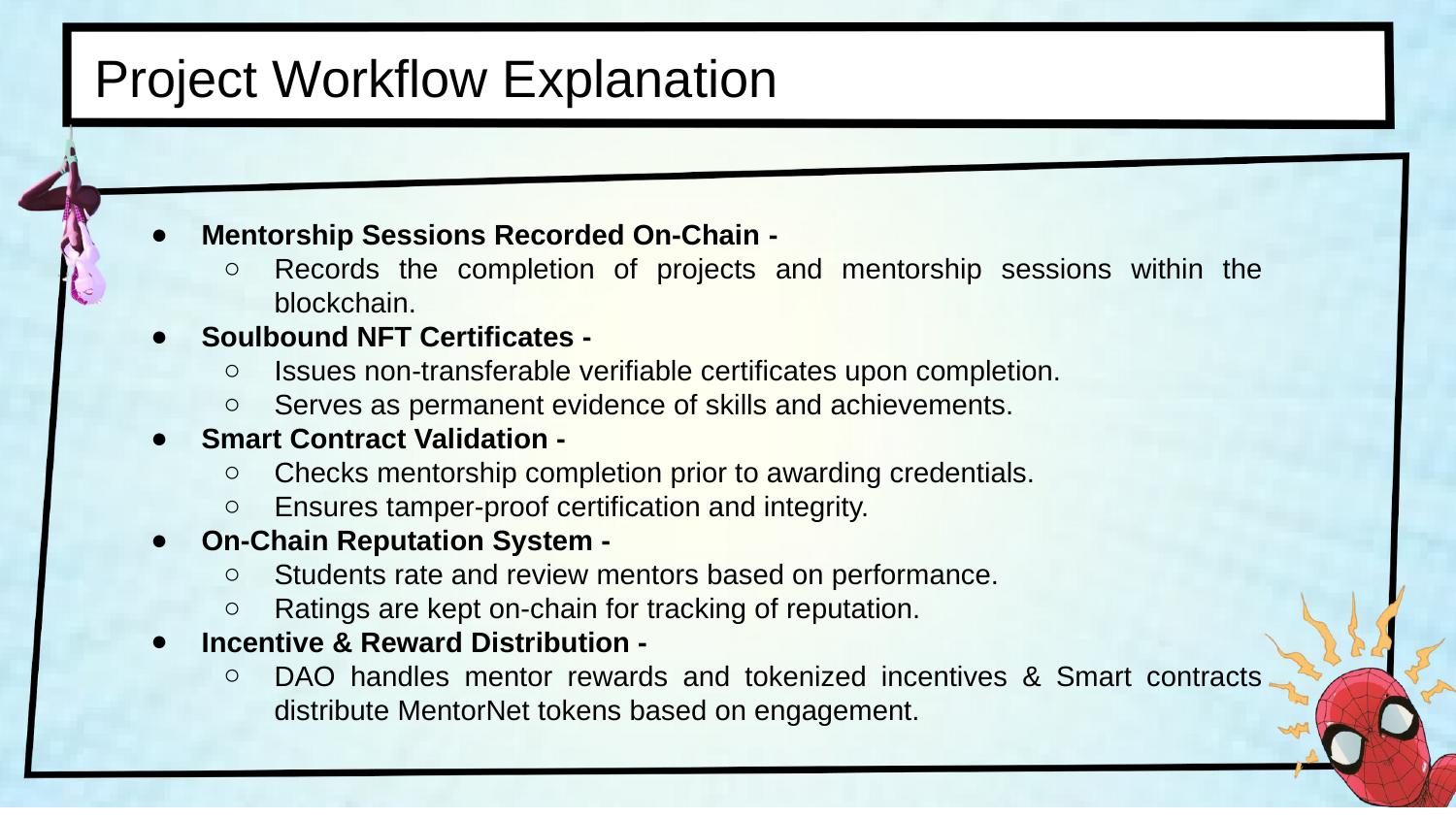

Project Workflow Explanation

Mentorship Sessions Recorded On-Chain -
Records the completion of projects and mentorship sessions within the blockchain.
Soulbound NFT Certificates -
Issues non-transferable verifiable certificates upon completion.
Serves as permanent evidence of skills and achievements.
Smart Contract Validation -
Checks mentorship completion prior to awarding credentials.
Ensures tamper-proof certification and integrity.
On-Chain Reputation System -
Students rate and review mentors based on performance.
Ratings are kept on-chain for tracking of reputation.
Incentive & Reward Distribution -
DAO handles mentor rewards and tokenized incentives & Smart contracts distribute MentorNet tokens based on engagement.